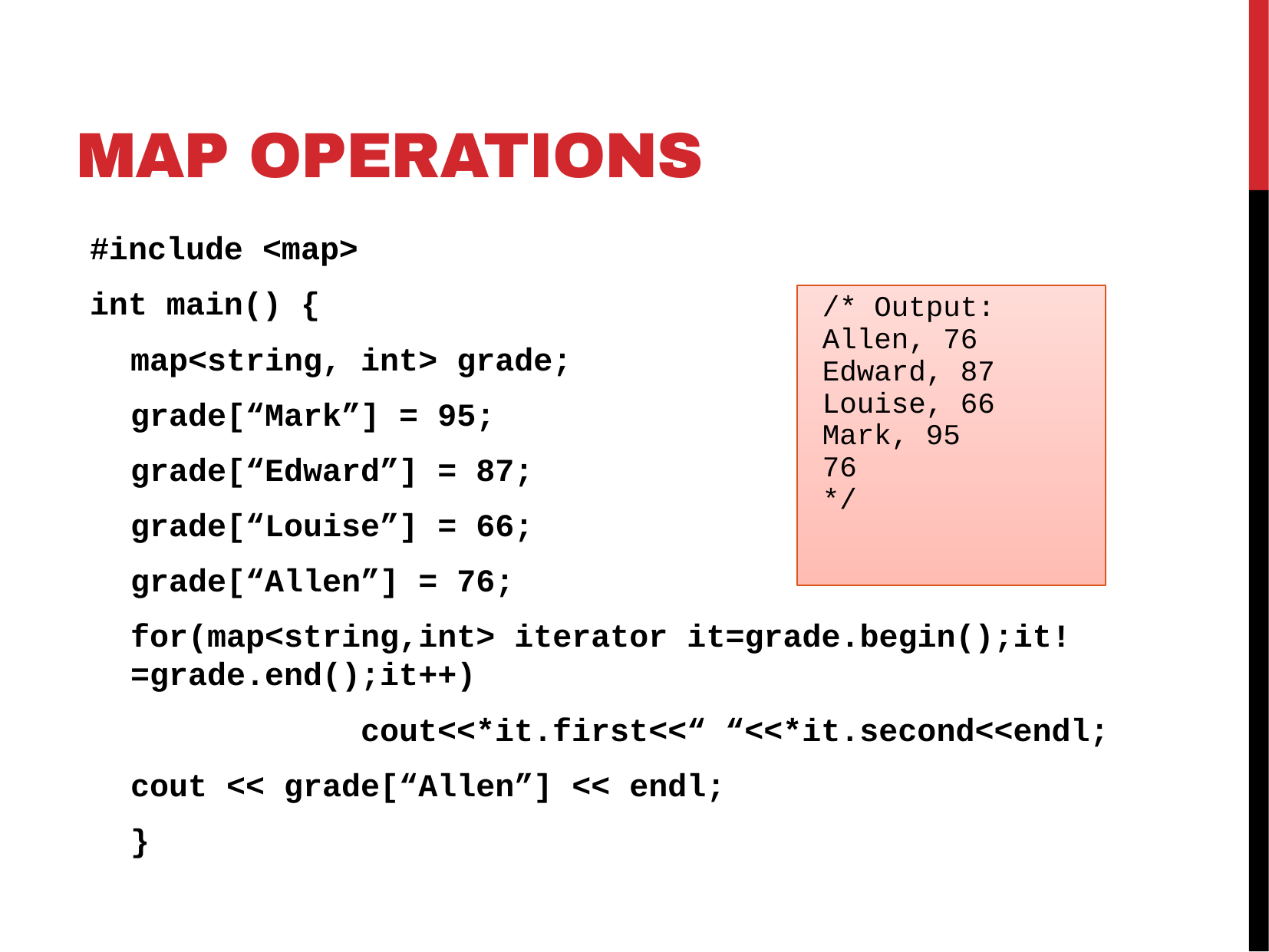

# Map Operations
#include <map>
int main() {
 	map<string, int> grade;
 	grade[“Mark”] = 95;
 	grade[“Edward”] = 87;
 	grade[“Louise”] = 66;
 	grade[“Allen”] = 76;
 	for(map<string,int> iterator it=grade.begin();it!=grade.end();it++)
			cout<<*it.first<<“ “<<*it.second<<endl;
 	cout << grade[“Allen”] << endl;
 	}
/* Output:
Allen, 76
Edward, 87
Louise, 66
Mark, 95
76
*/